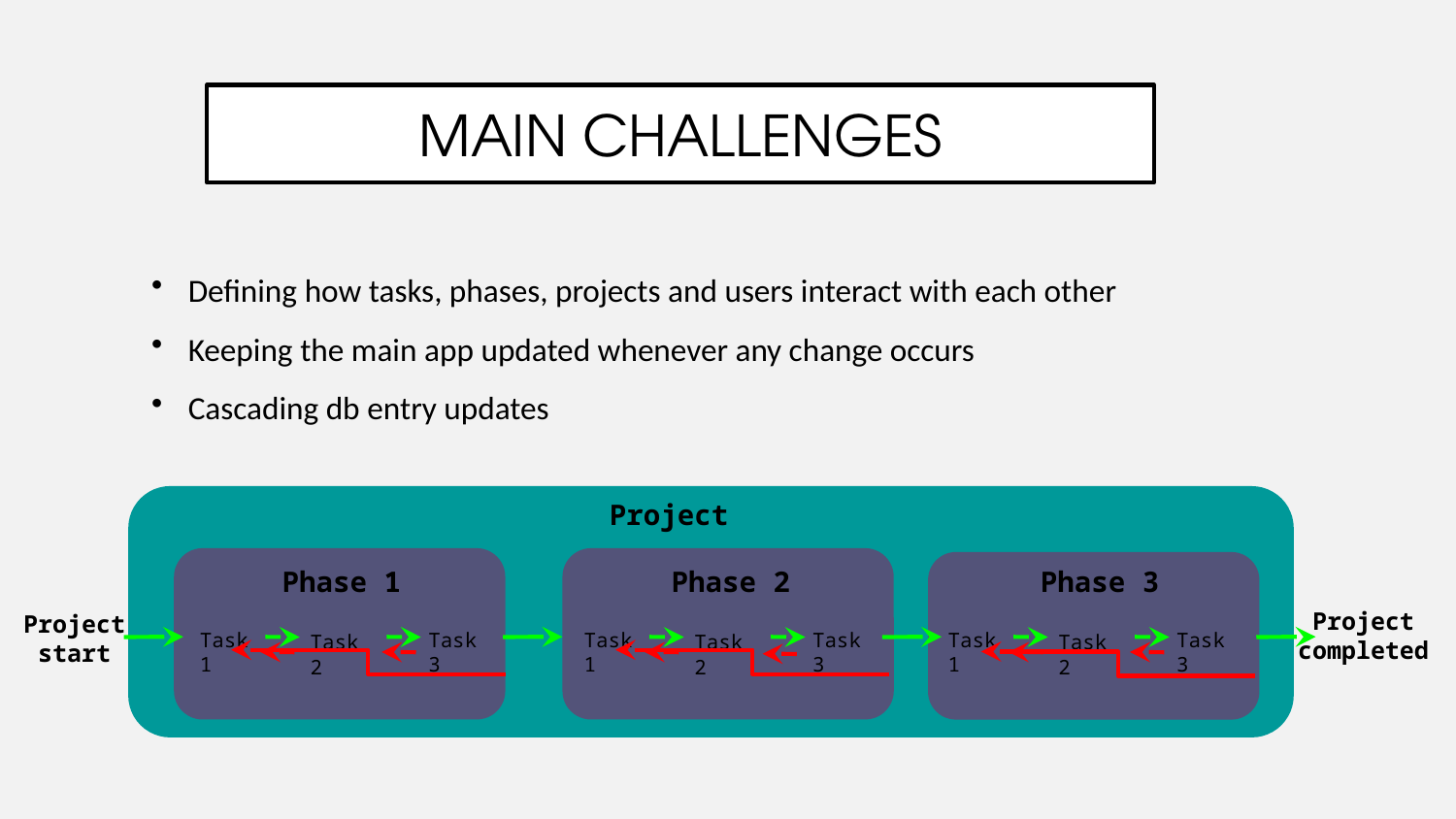

# main challenges
Defining how tasks, phases, projects and users interact with each other
Keeping the main app updated whenever any change occurs
Cascading db entry updates

Project

Phase 1
Phase 2
Phase 3
Project completed
Project start
Task 1
Task 3
Task 1
Task 3
Task 1
Task 3
Task 2
Task 2
Task 2